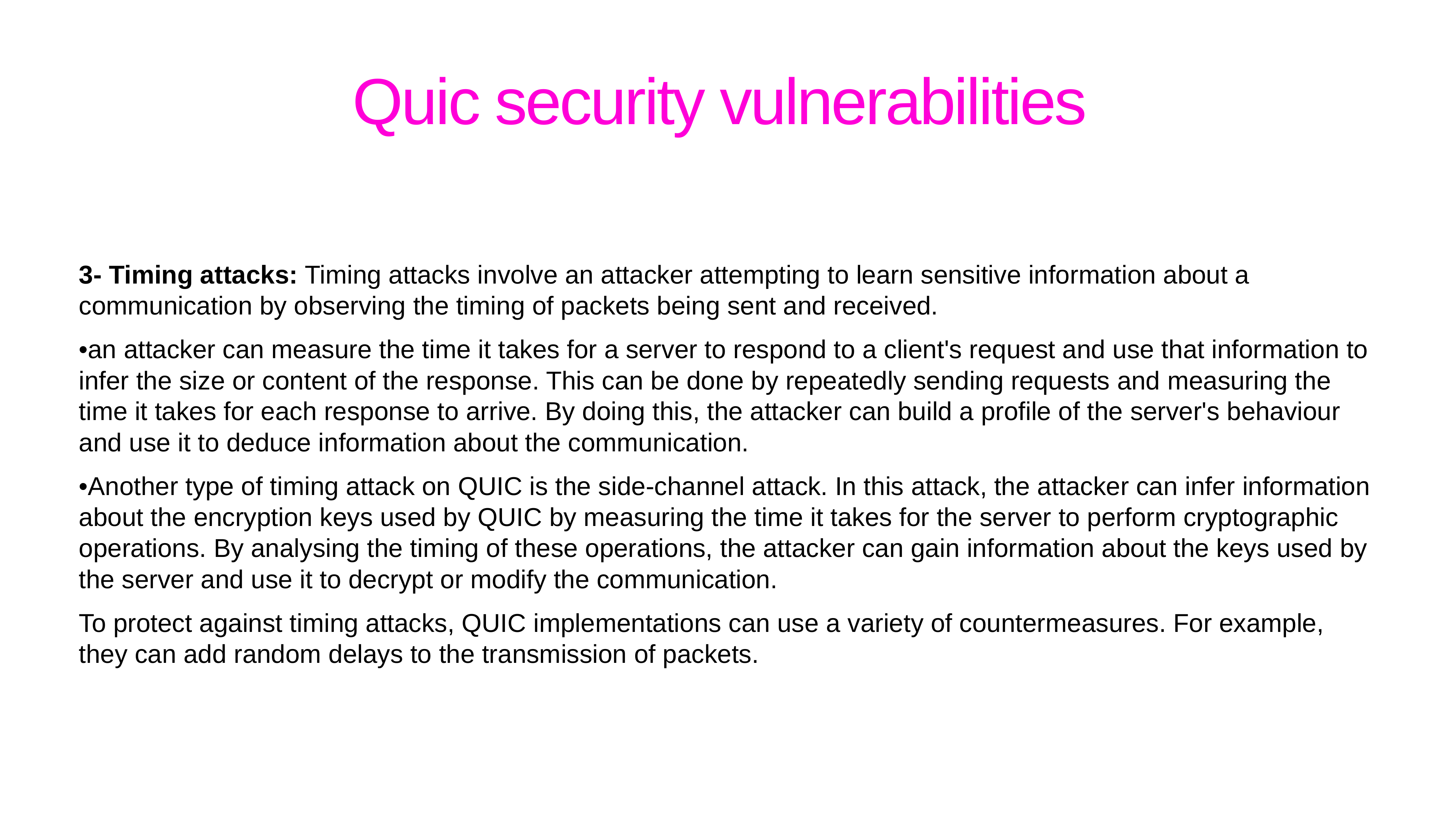

# Quic security vulnerabilities
Hazem Kurdi
3- Timing attacks: Timing attacks involve an attacker attempting to learn sensitive information about a communication by observing the timing of packets being sent and received.
•an attacker can measure the time it takes for a server to respond to a client's request and use that information to infer the size or content of the response. This can be done by repeatedly sending requests and measuring the time it takes for each response to arrive. By doing this, the attacker can build a profile of the server's behaviour and use it to deduce information about the communication.
•Another type of timing attack on QUIC is the side-channel attack. In this attack, the attacker can infer information about the encryption keys used by QUIC by measuring the time it takes for the server to perform cryptographic operations. By analysing the timing of these operations, the attacker can gain information about the keys used by the server and use it to decrypt or modify the communication.
To protect against timing attacks, QUIC implementations can use a variety of countermeasures. For example, they can add random delays to the transmission of packets.